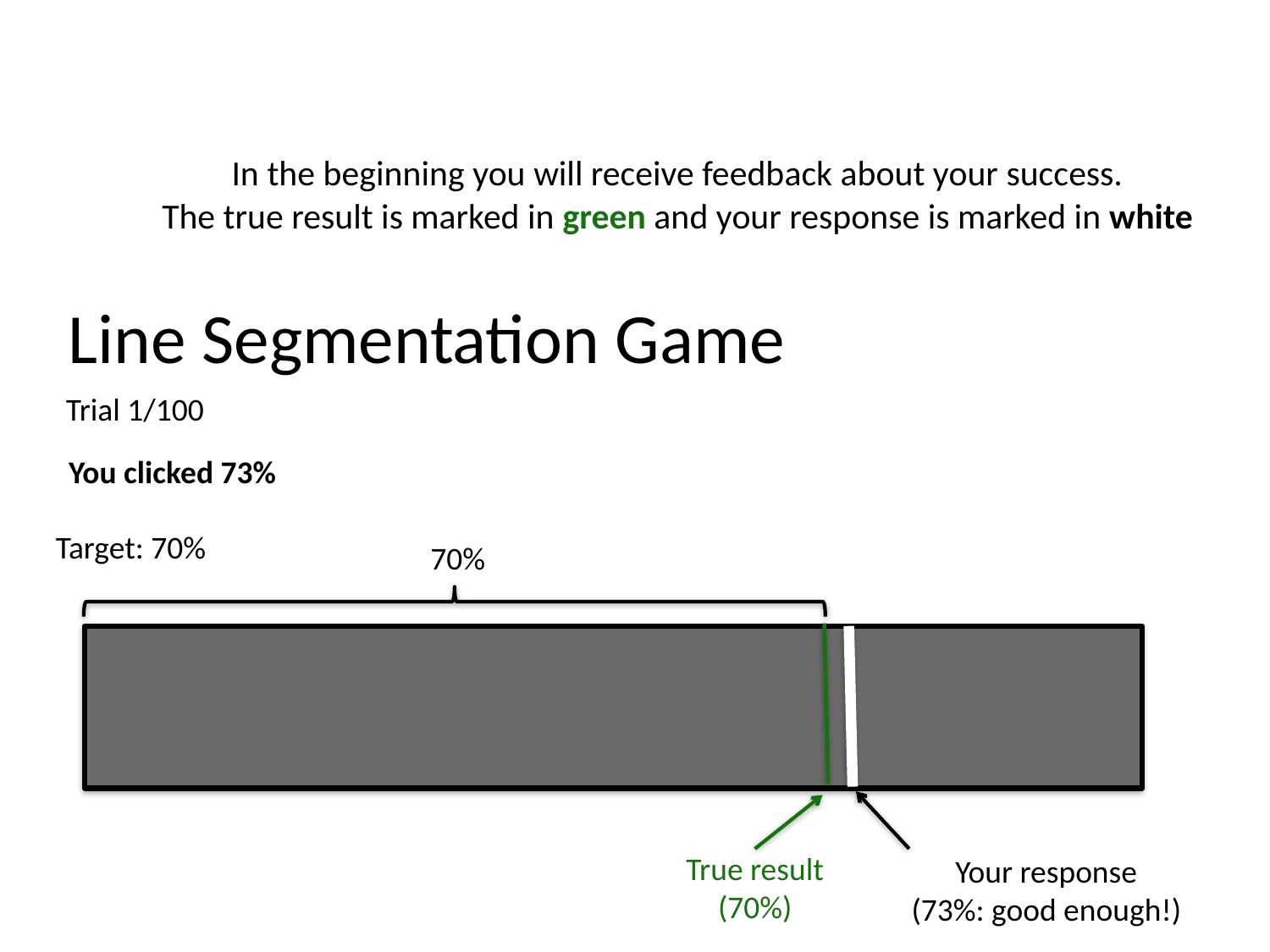

# In the beginning you will receive feedback about your success. The true result is marked in green and your response is marked in white

Line Segmentation Game
Trial 1/100
You clicked 73%
Target: 70%
70%

True result
(70%)
Your response
(73%: good enough!)